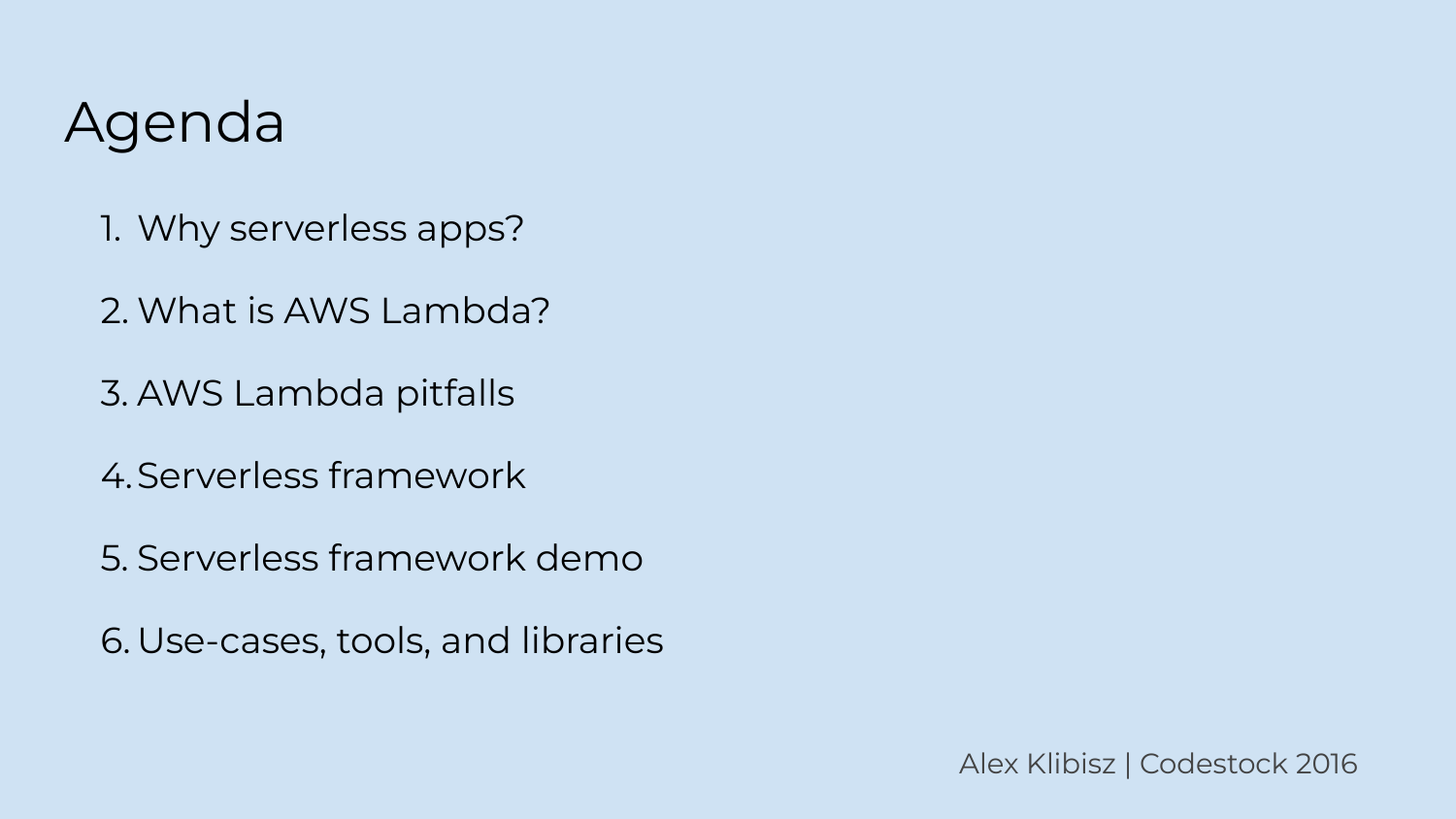

# Agenda
Why serverless apps?
What is AWS Lambda?
AWS Lambda pitfalls
Serverless framework
Serverless framework demo
Use-cases, tools, and libraries
Alex Klibisz | Codestock 2016